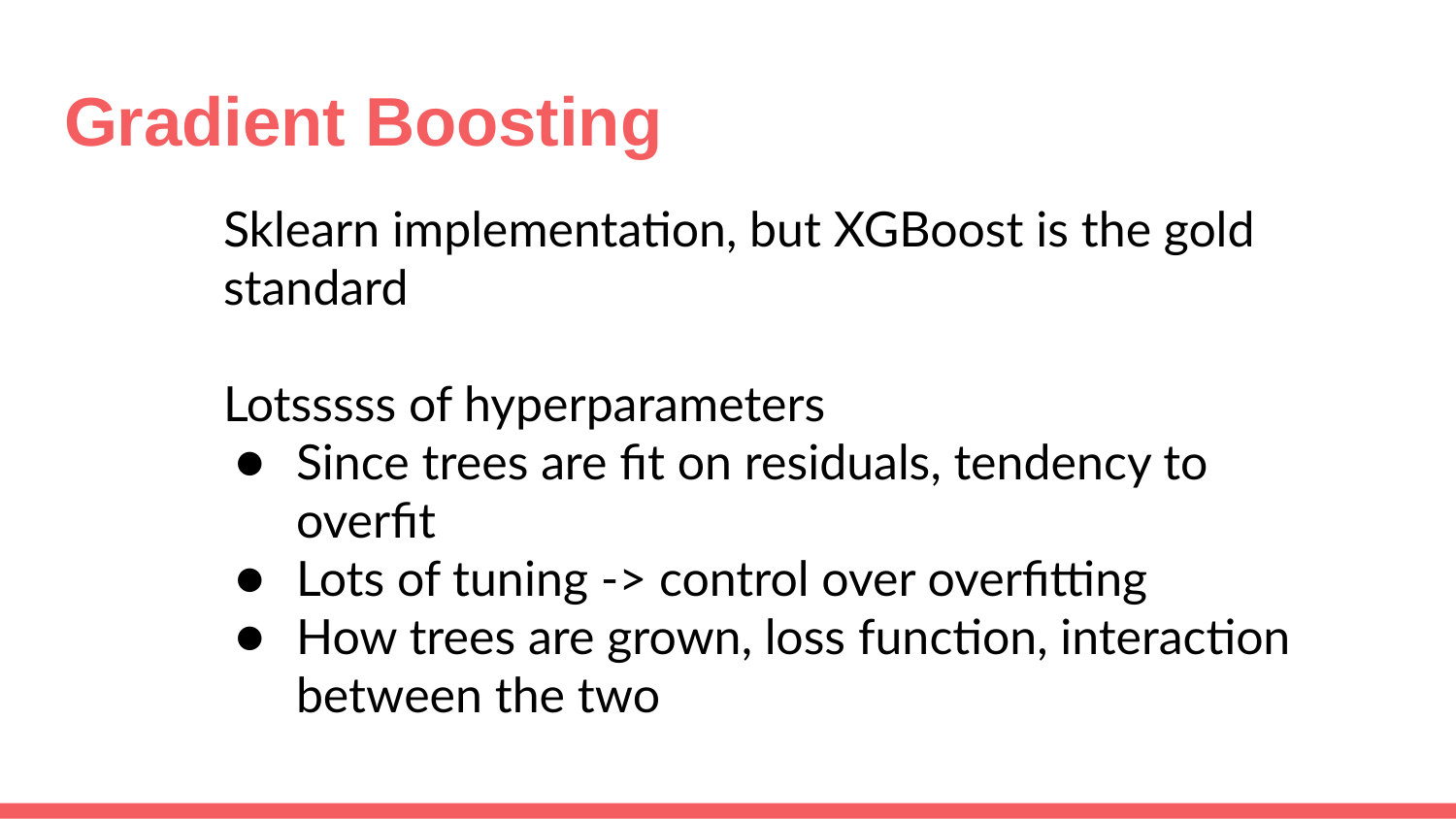

# Gradient Boosting

Sklearn implementation, but XGBoost is the gold standard

Lotsssss of hyperparameters
Since trees are fit on residuals, tendency to overfit
Lots of tuning -> control over overfitting
How trees are grown, loss function, interaction between the two